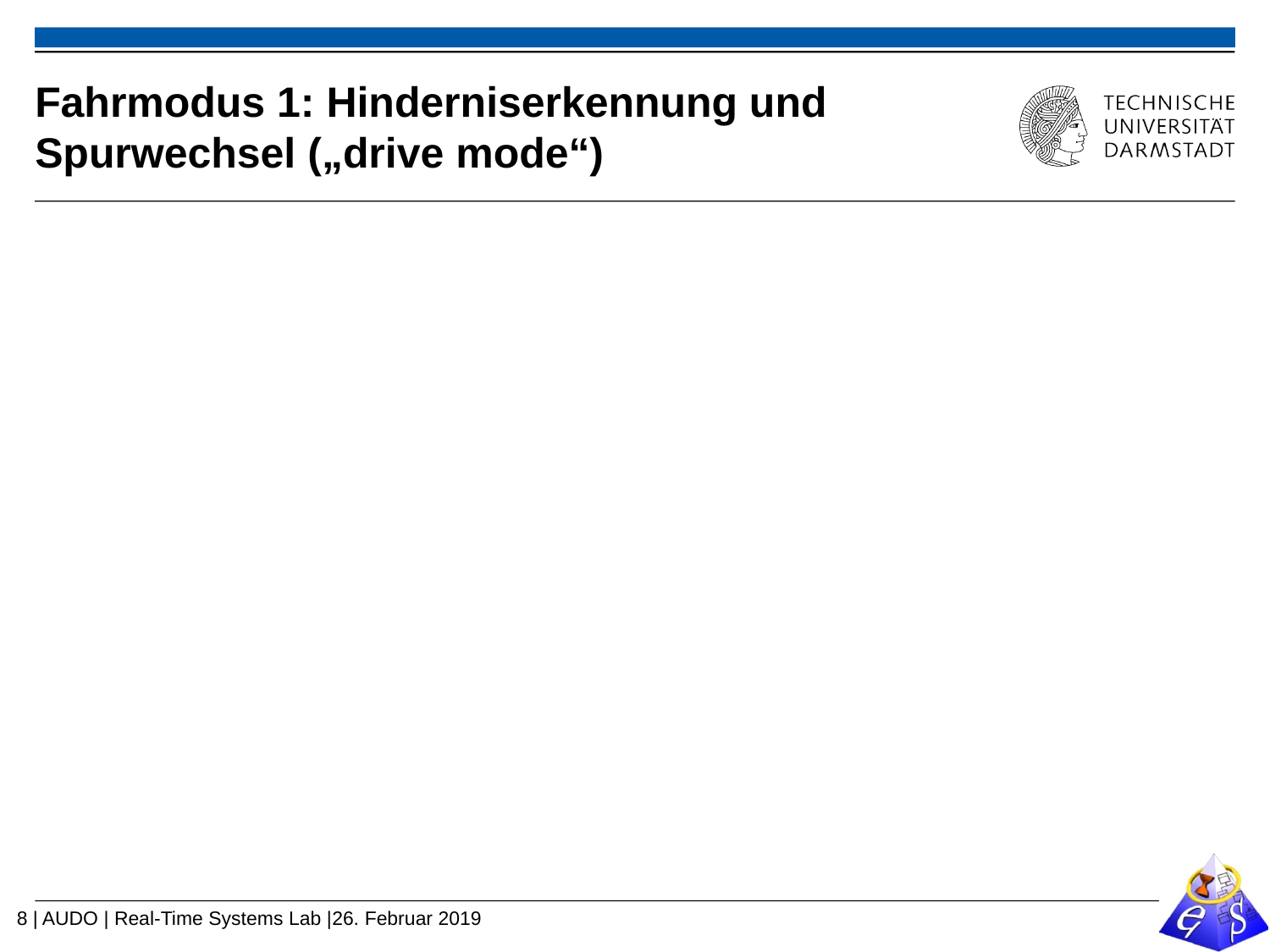

# Fahrmodus 1: Hinderniserkennung und Spurwechsel („drive mode“)